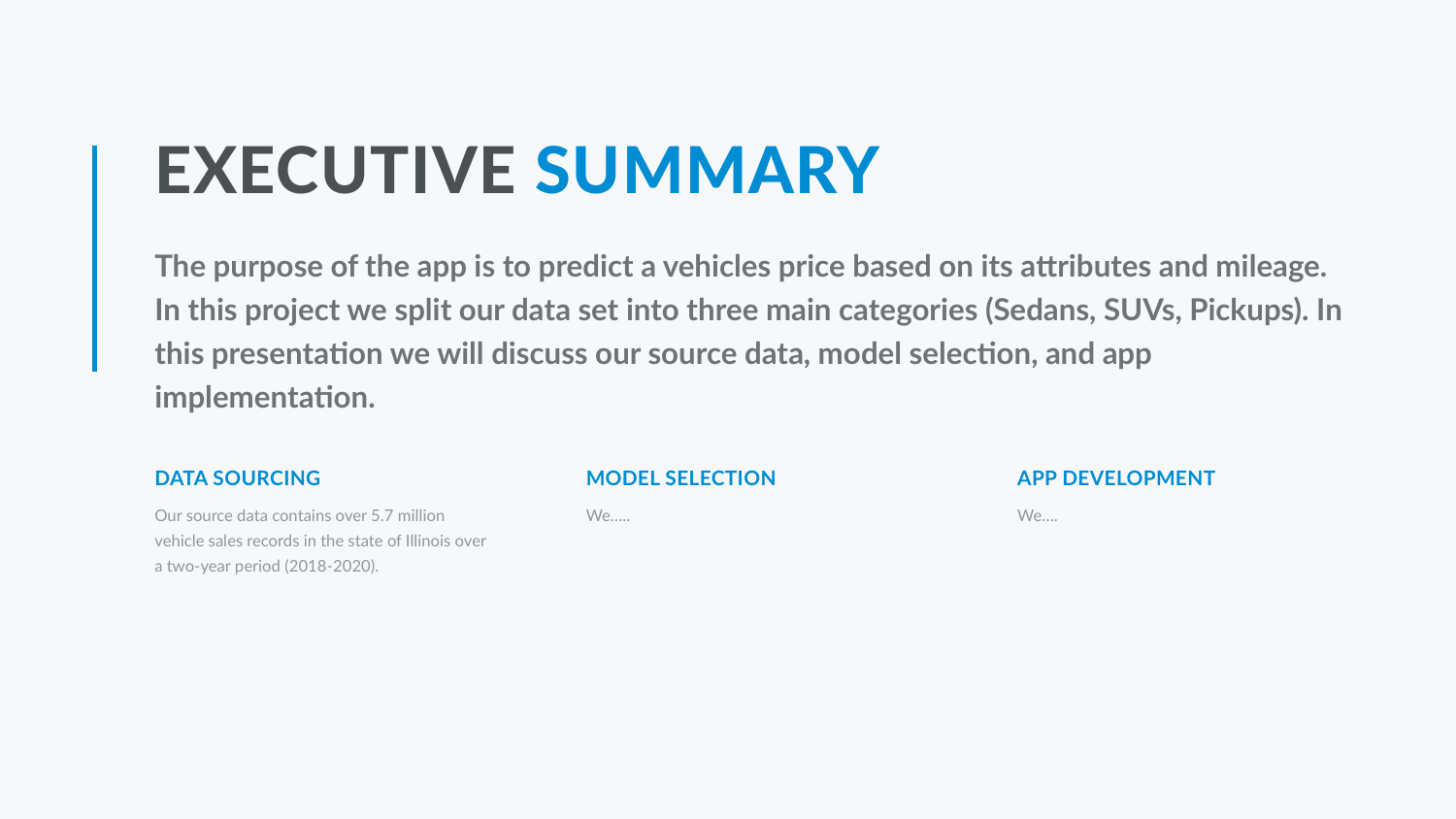

Executive Summary
The purpose of the app is to predict a vehicles price based on its attributes and mileage. In this project we split our data set into three main categories (Sedans, SUVs, Pickups). In this presentation we will discuss our source data, model selection, and app implementation.
Data Sourcing
Our source data contains over 5.7 million vehicle sales records in the state of Illinois over a two-year period (2018-2020).
Model Selection
We…..
App development
We….